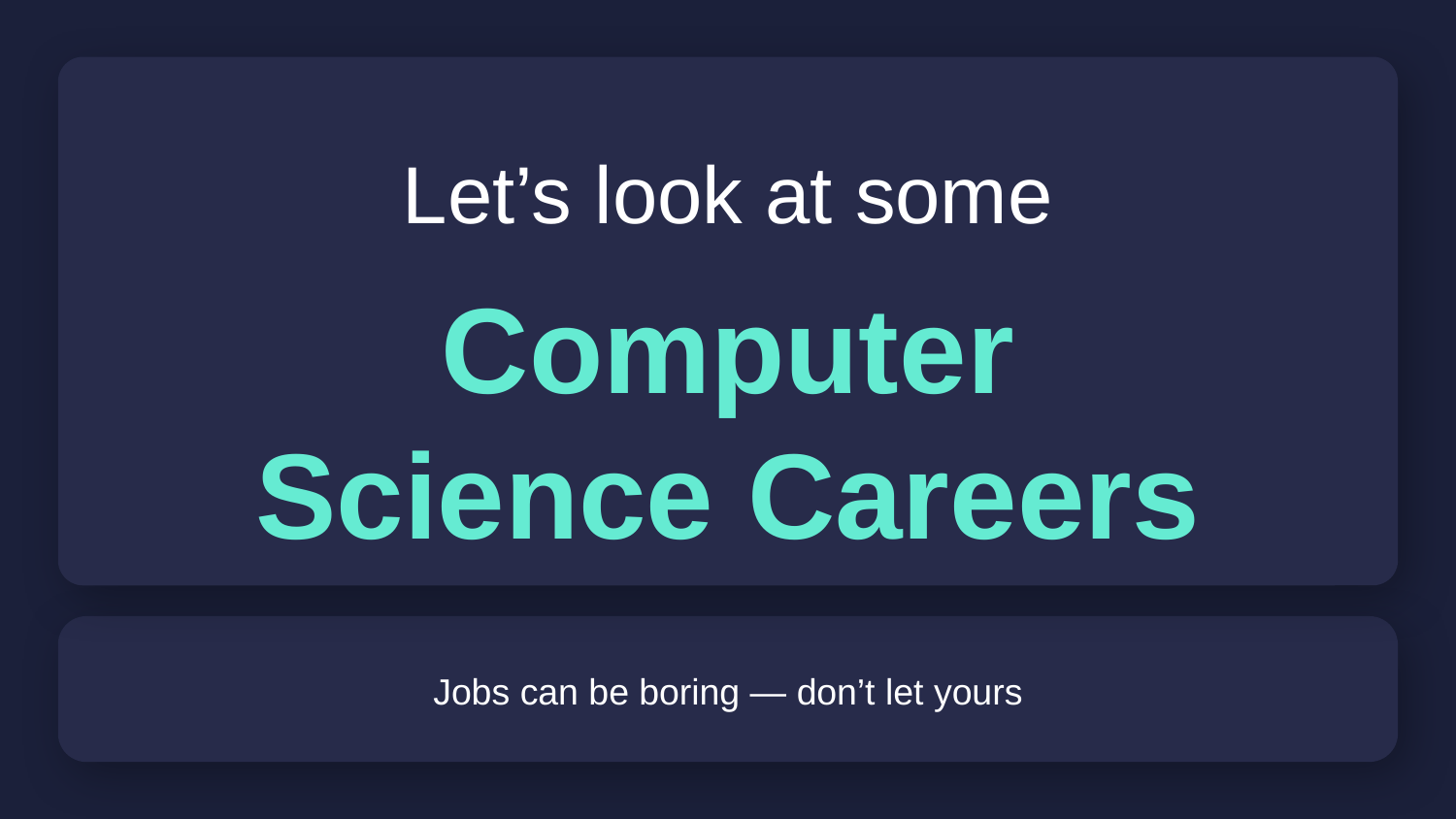

Let’s look at some
Computer Science Careers
# Jobs can be boring — don’t let yours